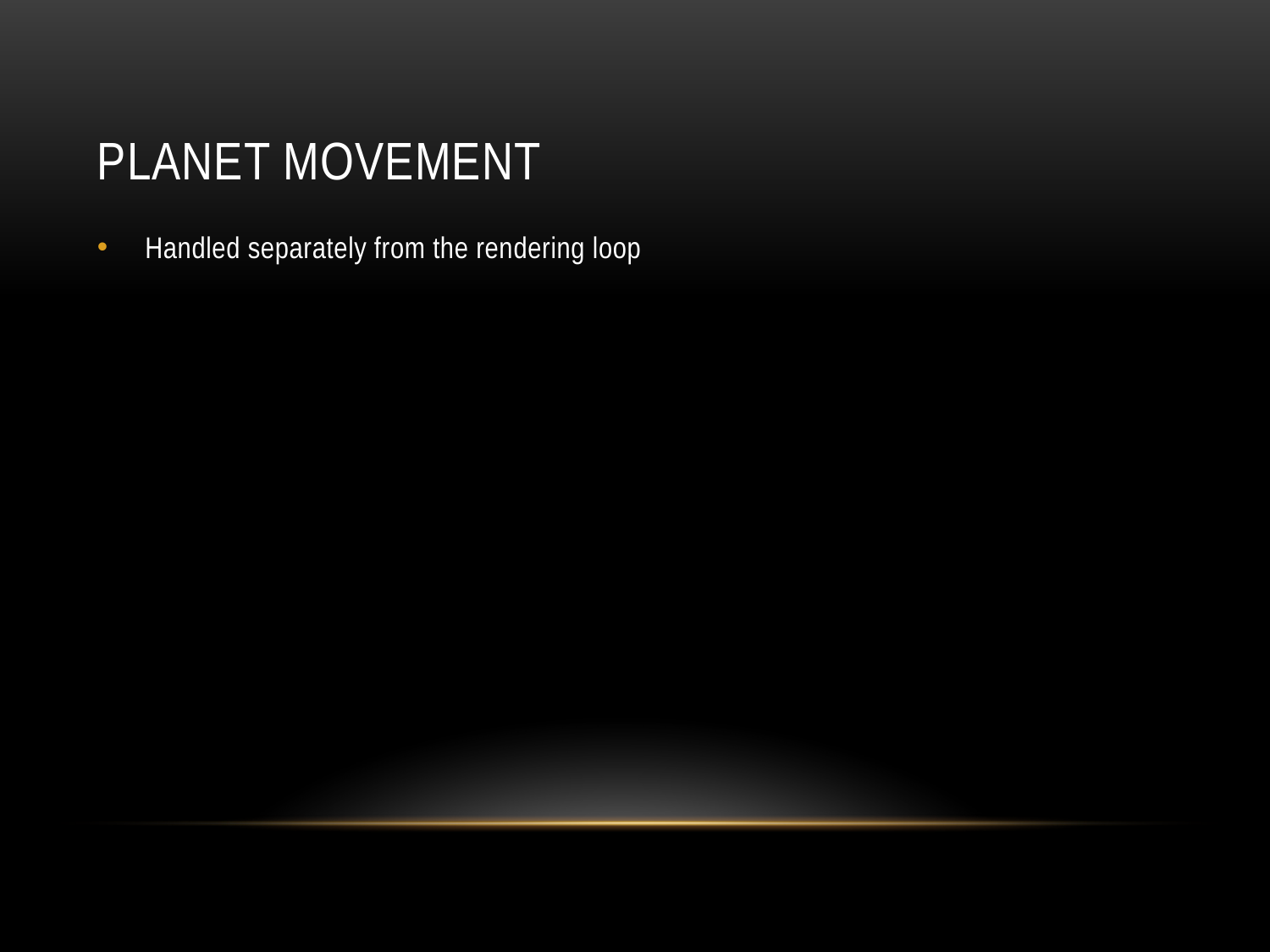

# Planet Movement
Handled separately from the rendering loop